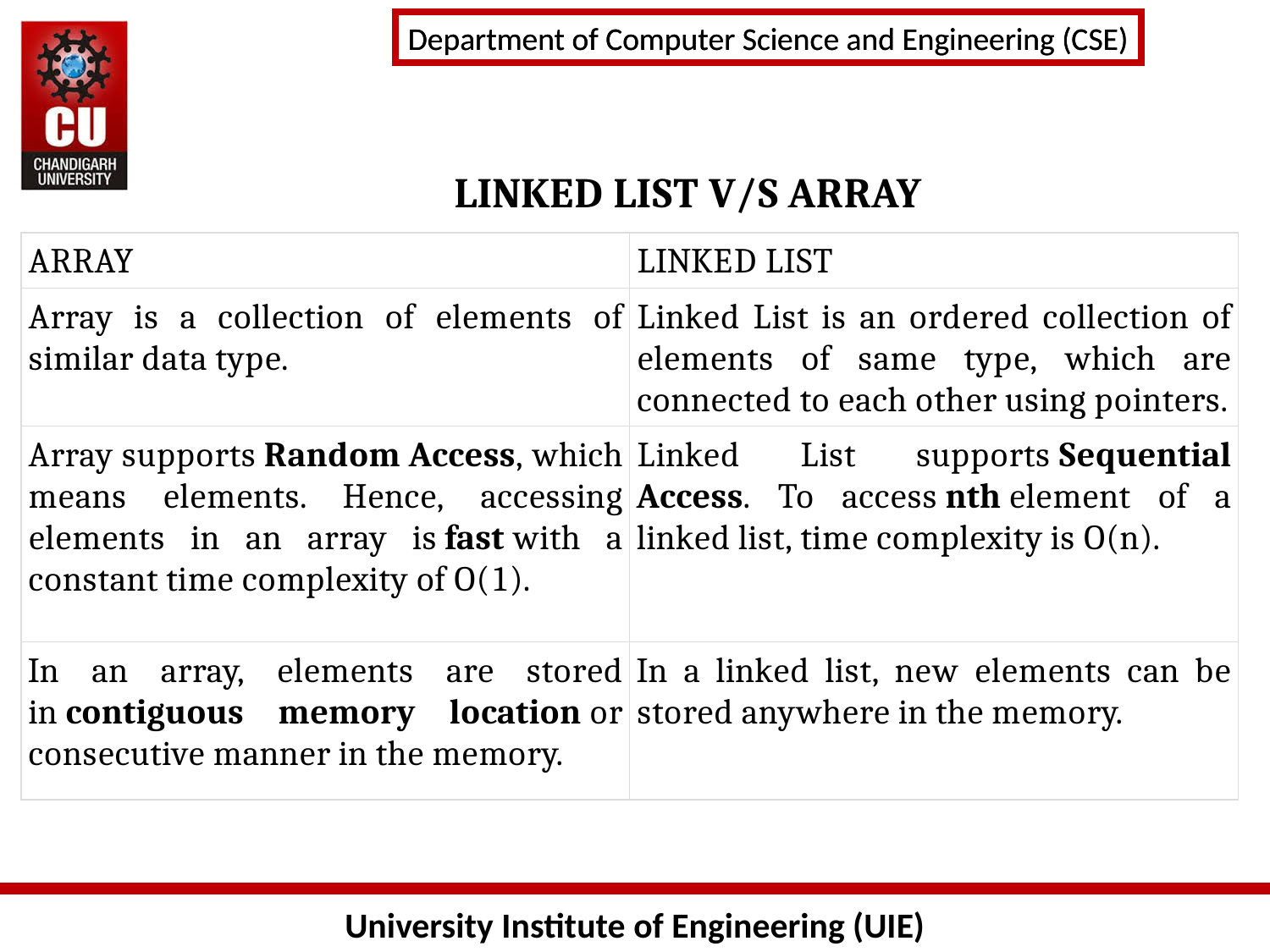

# LINKED LIST V/S ARRAY
| ARRAY | LINKED LIST |
| --- | --- |
| Array is a collection of elements of similar data type. | Linked List is an ordered collection of elements of same type, which are connected to each other using pointers. |
| Array supports Random Access, which means elements. Hence, accessing elements in an array is fast with a constant time complexity of O(1). | Linked List supports Sequential Access. To access nth element of a linked list, time complexity is O(n). |
| In an array, elements are stored in contiguous memory location or consecutive manner in the memory. | In a linked list, new elements can be stored anywhere in the memory. |